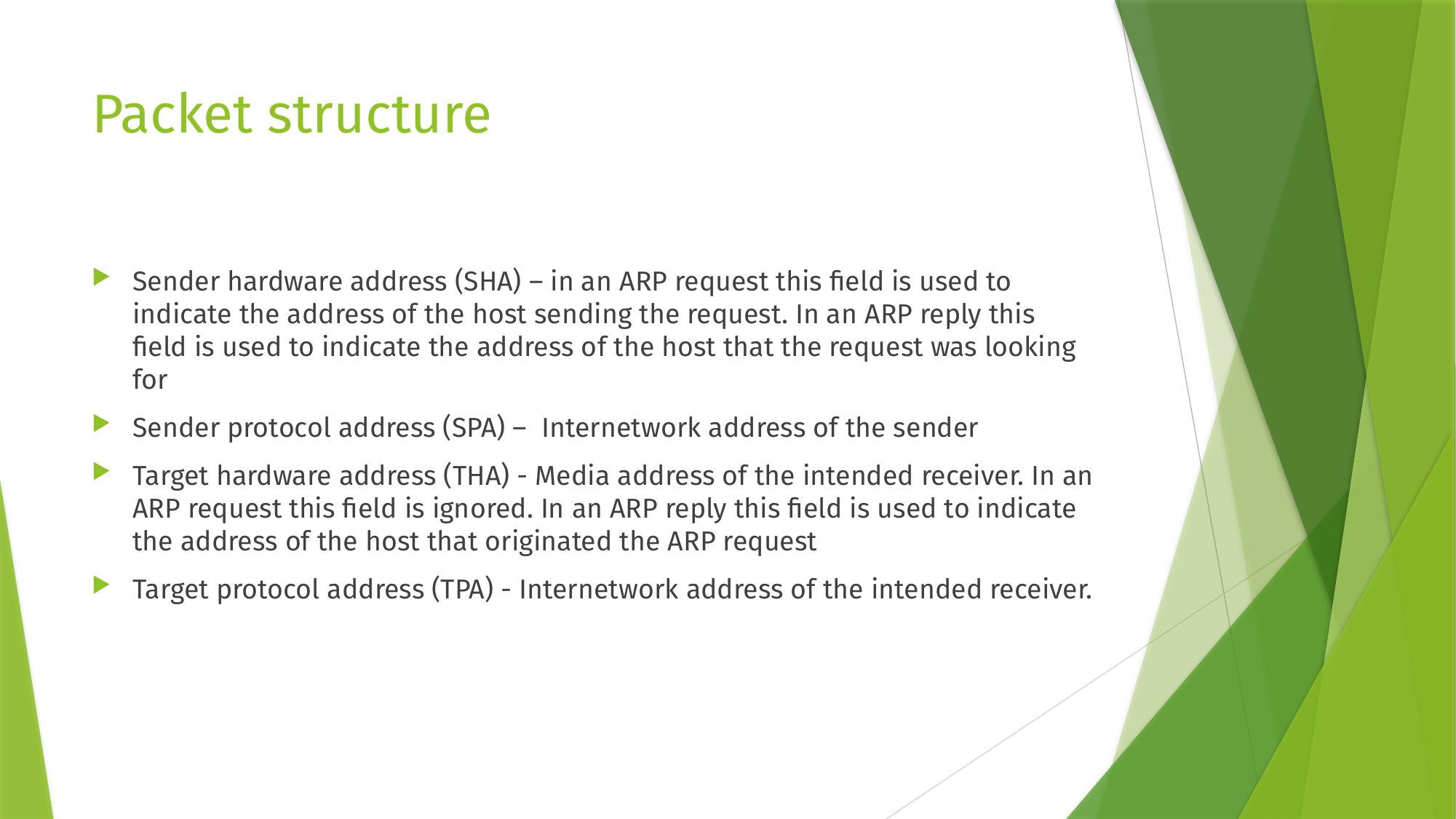

# Packet structure
Sender hardware address (SHA) – in an ARP request this field is used to indicate the address of the host sending the request. In an ARP reply this field is used to indicate the address of the host that the request was looking for
Sender protocol address (SPA) –  Internetwork address of the sender
Target hardware address (THA) - Media address of the intended receiver. In an ARP request this field is ignored. In an ARP reply this field is used to indicate the address of the host that originated the ARP request
Target protocol address (TPA) - Internetwork address of the intended receiver.